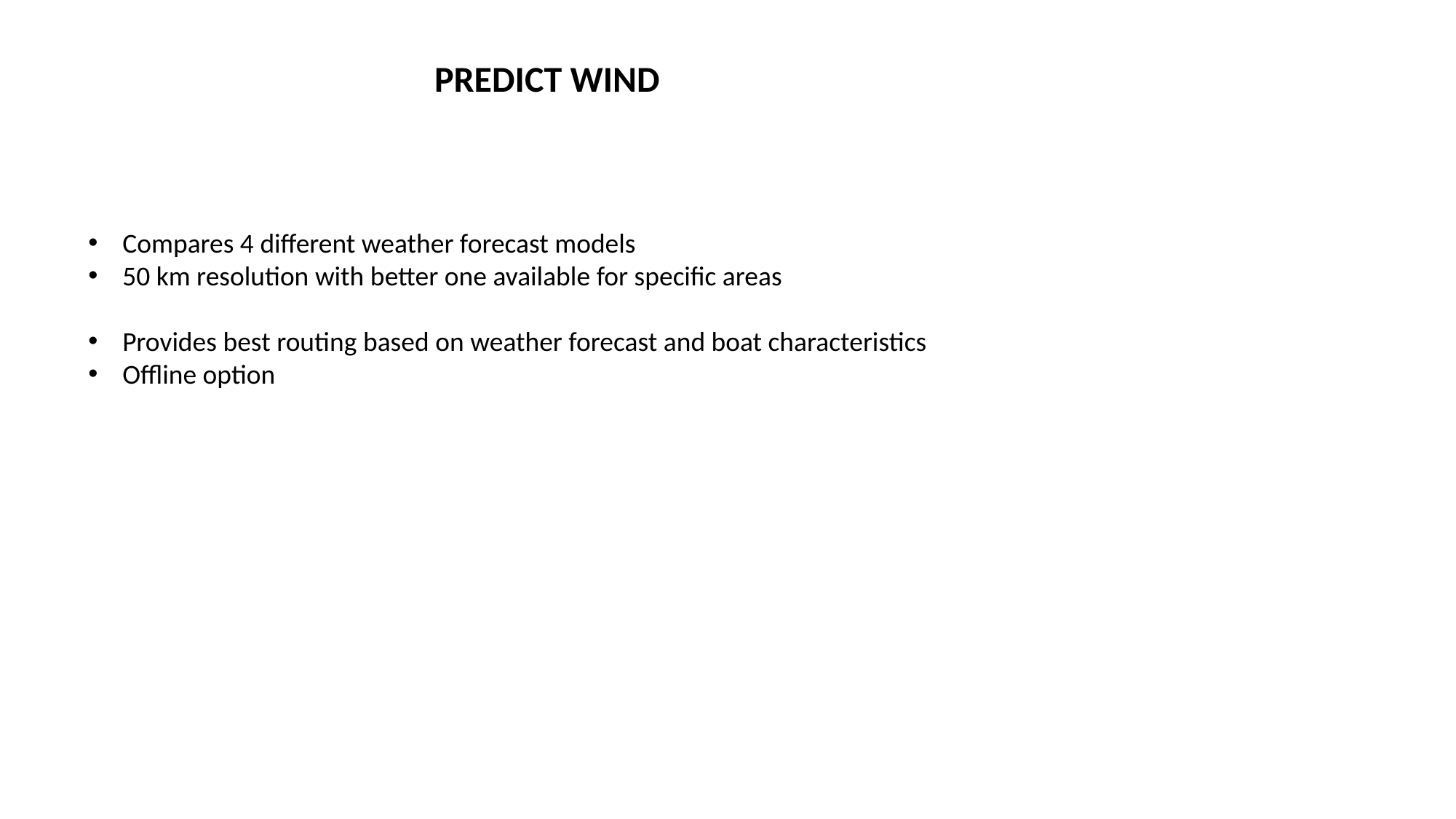

PREDICT WIND
Compares 4 different weather forecast models
50 km resolution with better one available for specific areas

Provides best routing based on weather forecast and boat characteristics
Offline option